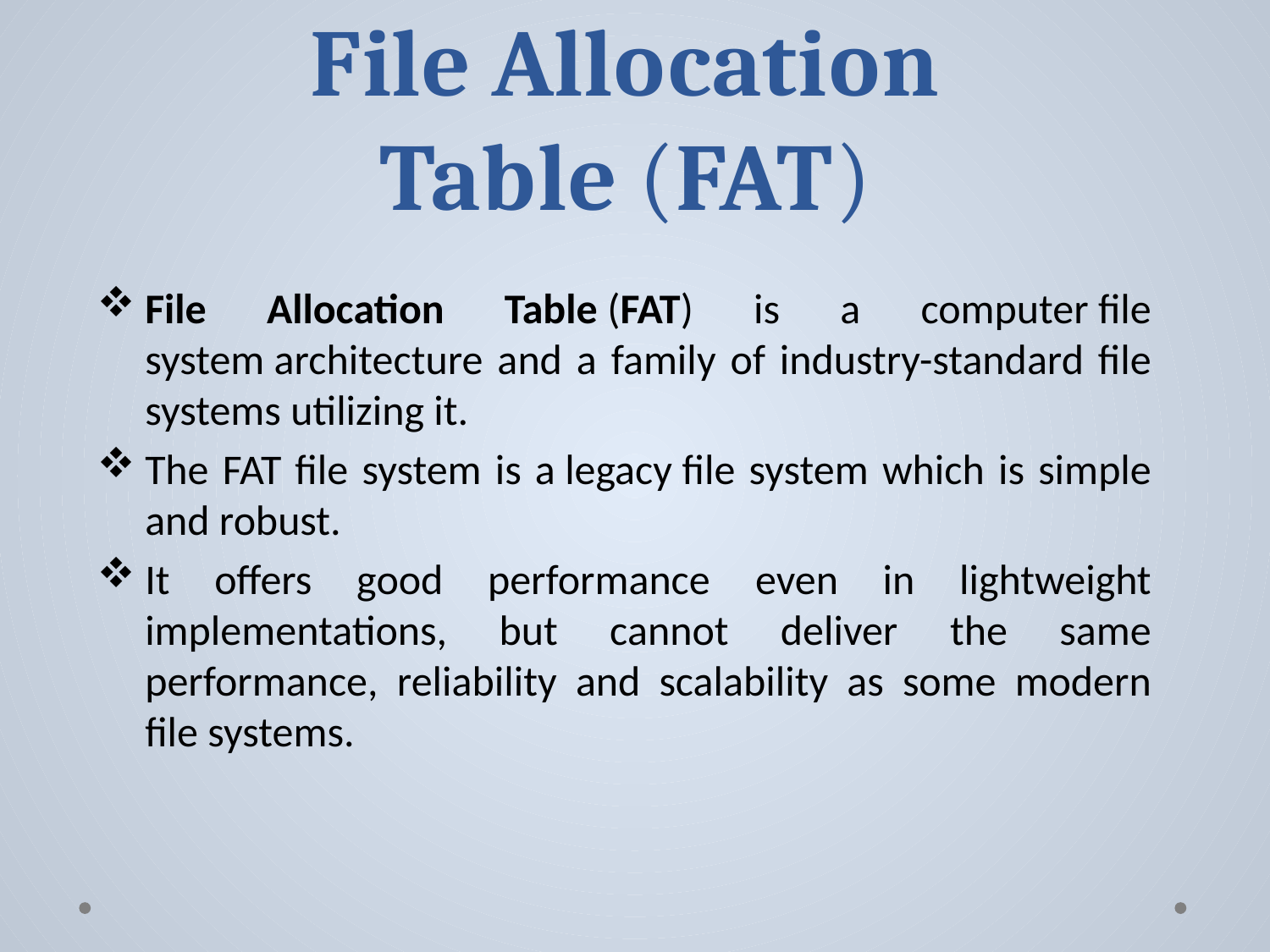

# File Allocation Table (FAT)
File Allocation Table (FAT) is a computer file system architecture and a family of industry-standard file systems utilizing it.
The FAT file system is a legacy file system which is simple and robust.
It offers good performance even in lightweight implementations, but cannot deliver the same performance, reliability and scalability as some modern file systems.